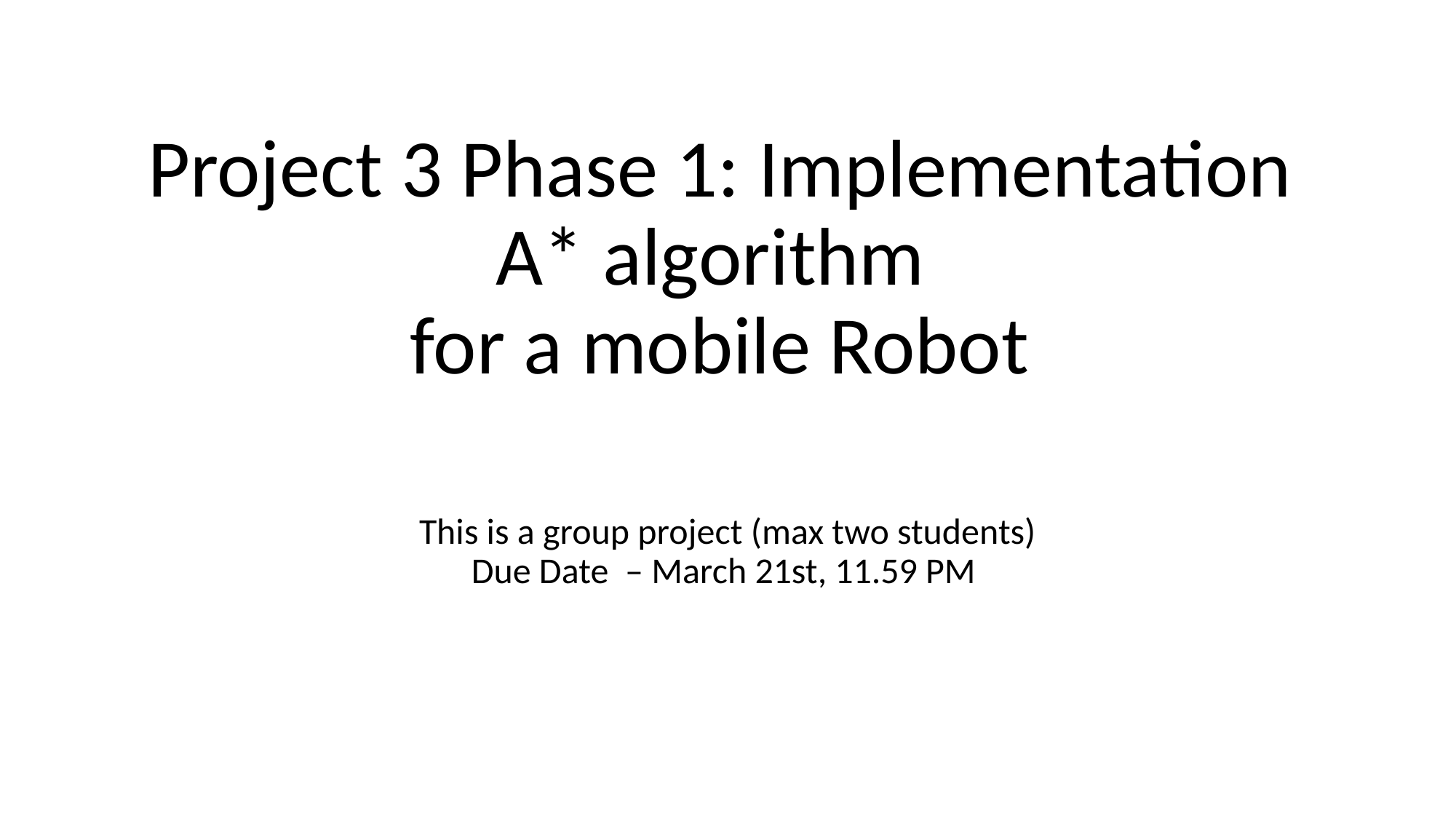

# Project 3 Phase 1: Implementation A* algorithm for a mobile Robot
This is a group project (max two students)
Due Date  – March 21st, 11.59 PM